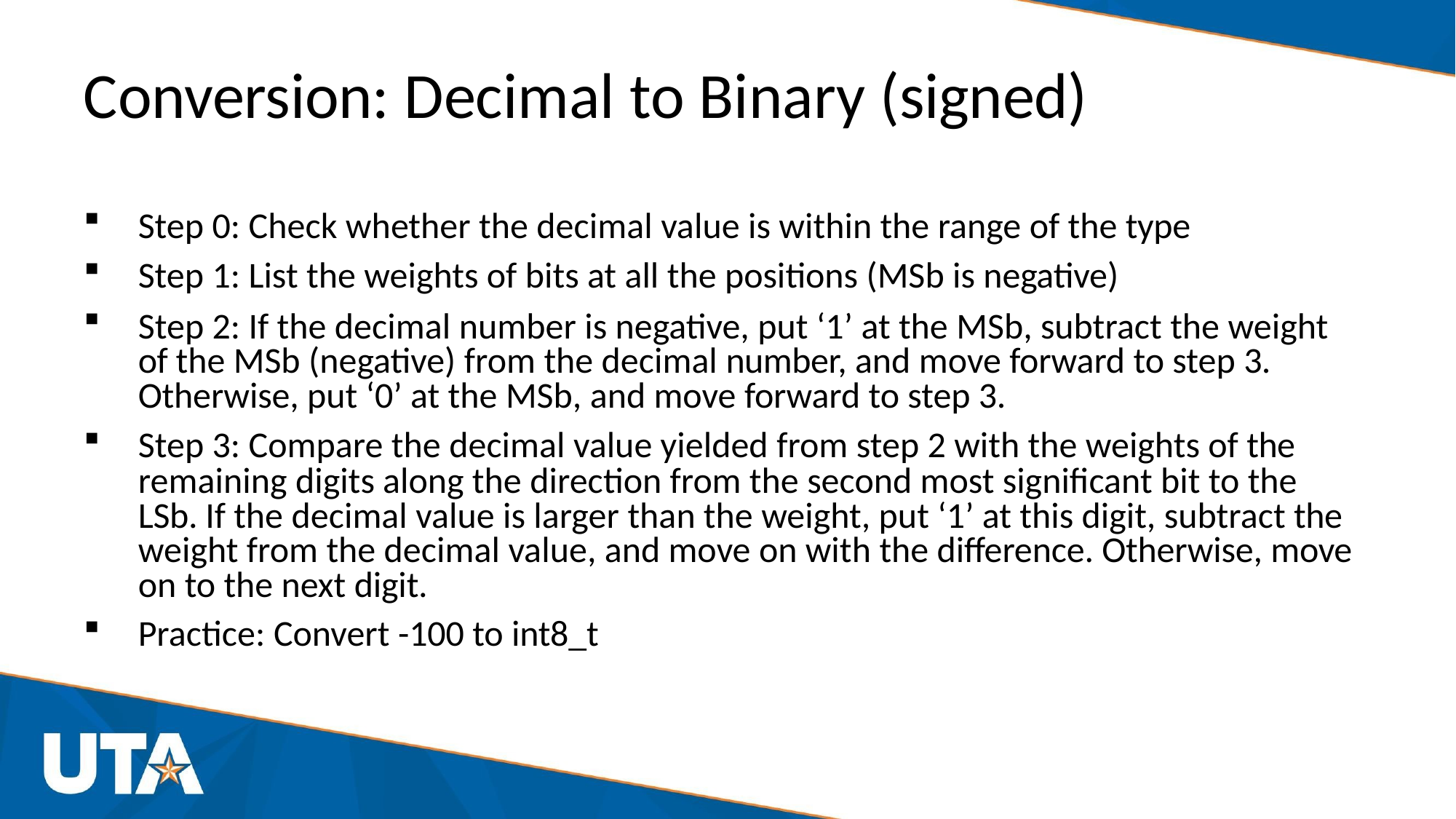

# Conversion: Decimal to Binary (signed)
Step 0: Check whether the decimal value is within the range of the type
Step 1: List the weights of bits at all the positions (MSb is negative)
Step 2: If the decimal number is negative, put ‘1’ at the MSb, subtract the weight of the MSb (negative) from the decimal number, and move forward to step 3. Otherwise, put ‘0’ at the MSb, and move forward to step 3.
Step 3: Compare the decimal value yielded from step 2 with the weights of the remaining digits along the direction from the second most significant bit to the LSb. If the decimal value is larger than the weight, put ‘1’ at this digit, subtract the weight from the decimal value, and move on with the difference. Otherwise, move on to the next digit.
Practice: Convert -100 to int8_t